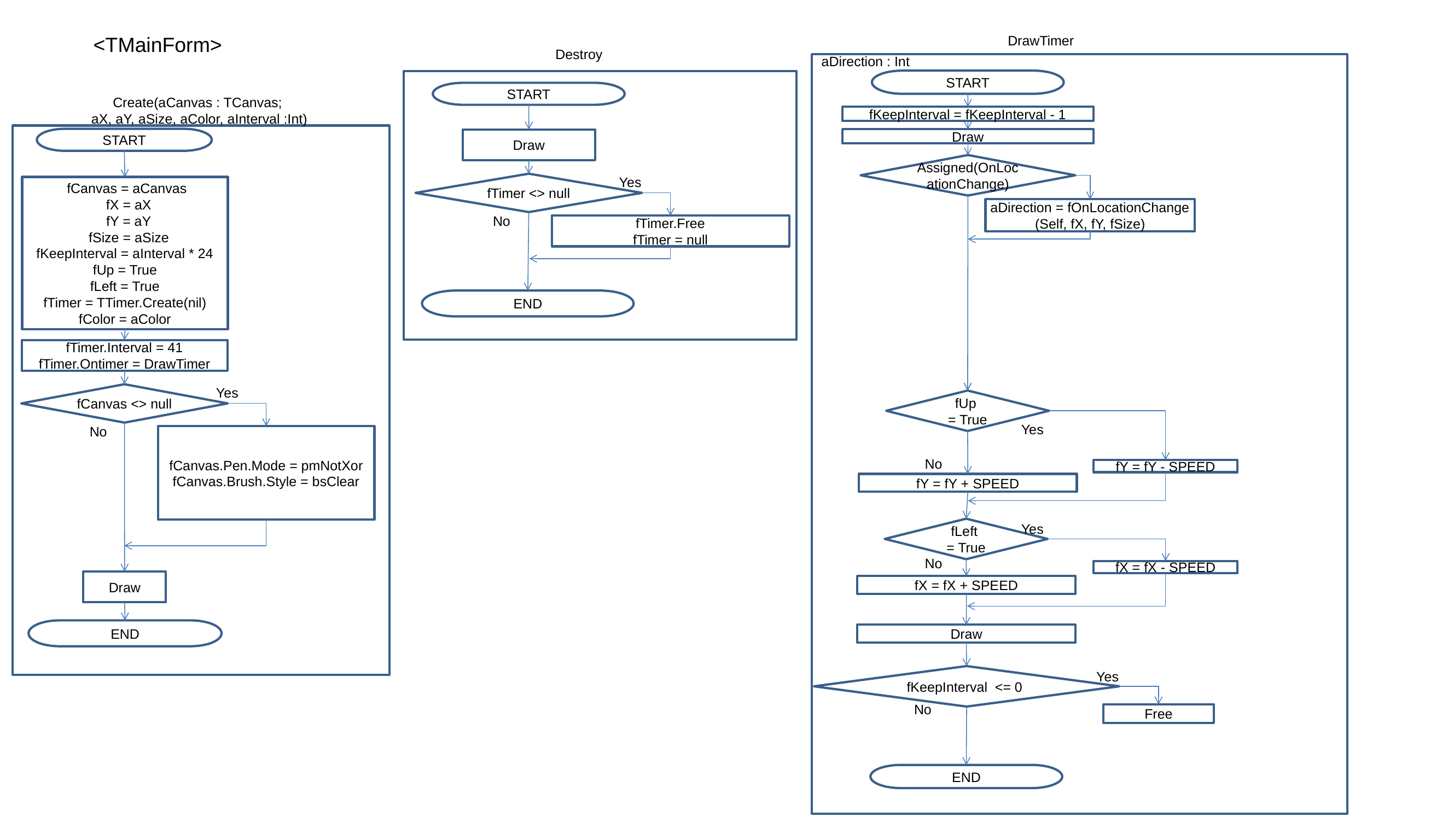

DrawTimer

<TMainForm>
Destroy
aDirection : Int
START

START
Create(aCanvas : TCanvas;
aX, aY, aSize, aColor, aInterval :Int)
fKeepInterval = fKeepInterval - 1

START
Draw
Draw
Assigned(OnLocationChange)
fTimer <> null
Yes
 fCanvas = aCanvas
  fX = aX
  fY = aY
  fSize = aSize
fKeepInterval = aInterval * 24
fUp = True
fLeft = True
fTimer = TTimer.Create(nil)
fColor = aColor
aDirection = fOnLocationChange
(Self, fX, fY, fSize)
No
fTimer.Free
fTimer = null
END
fTimer.Interval = 41
fTimer.Ontimer = DrawTimer
fCanvas <> null
Yes
fUp
= True
Yes
No
fCanvas.Pen.Mode = pmNotXor
fCanvas.Brush.Style = bsClear
No
fY = fY - SPEED
fY = fY + SPEED
fLeft
= True
Yes
No
fX = fX - SPEED
Draw
fX = fX + SPEED
END
Draw
fKeepInterval  <= 0
Yes
No
Free
END